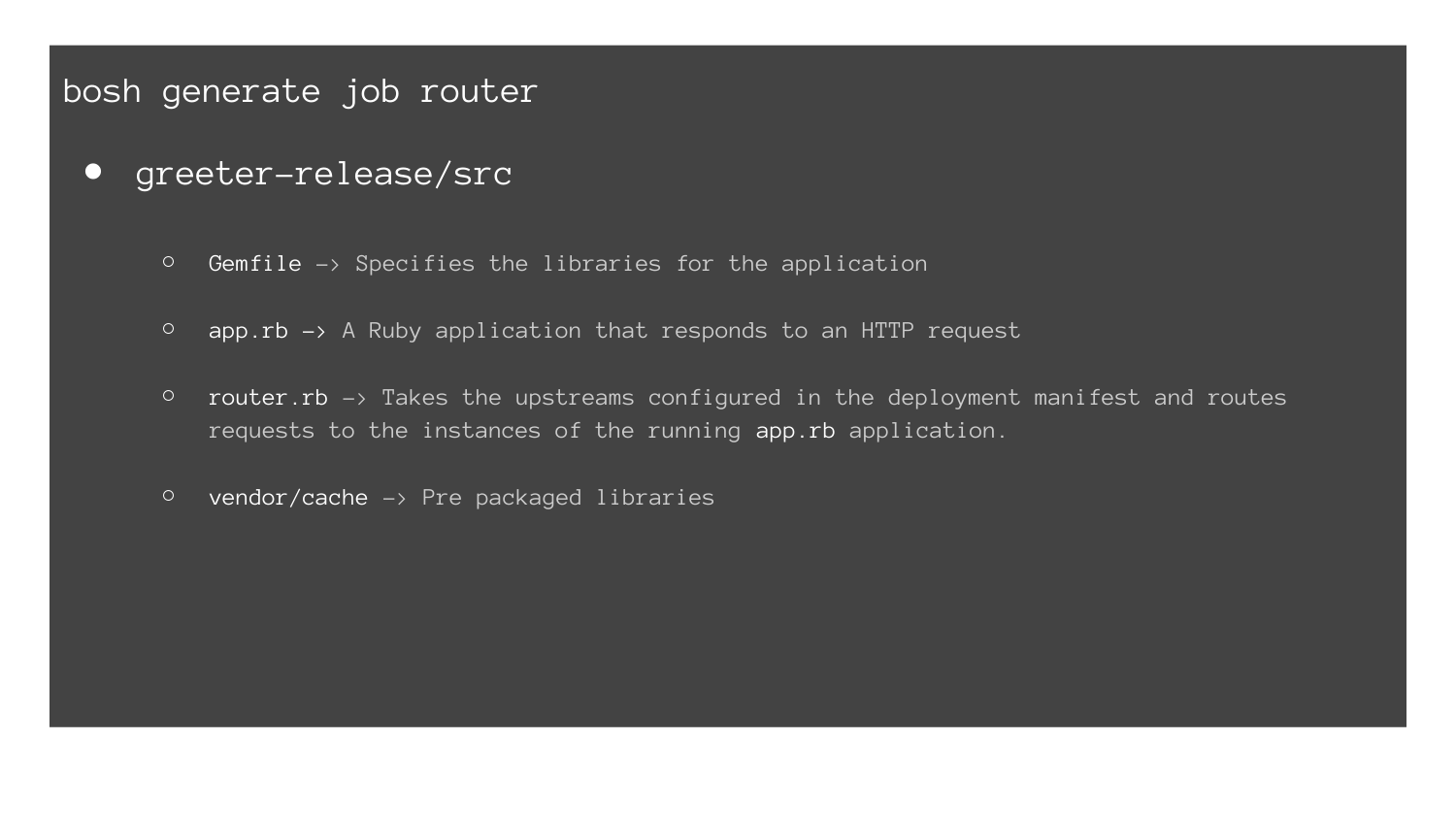

bosh generate job router
greeter-release/src
Gemfile -> Specifies the libraries for the application
app.rb -> A Ruby application that responds to an HTTP request
router.rb -> Takes the upstreams configured in the deployment manifest and routes requests to the instances of the running app.rb application.
vendor/cache -> Pre packaged libraries